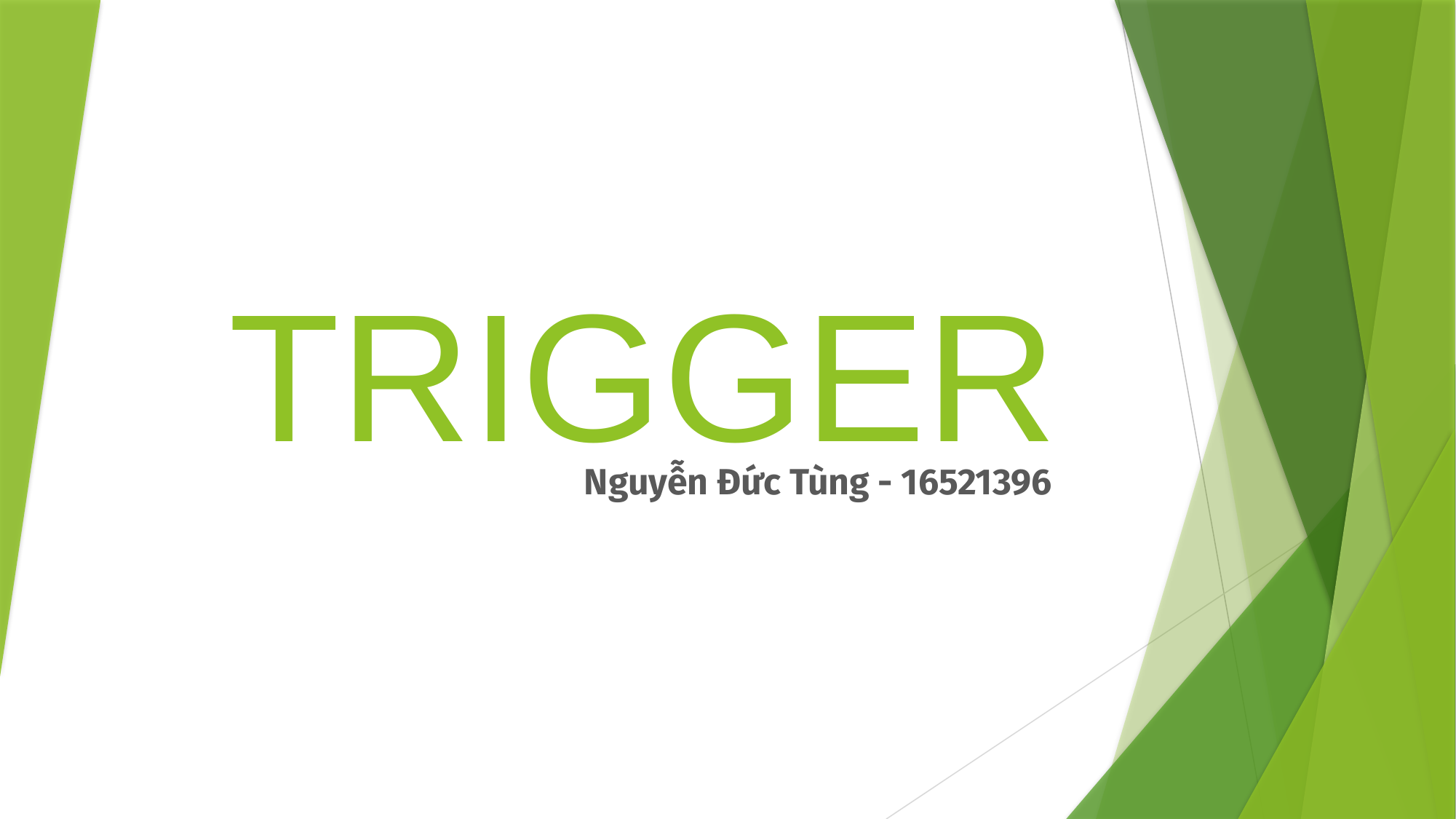

# TRIGGER
Nguyễn Đức Tùng - 16521396